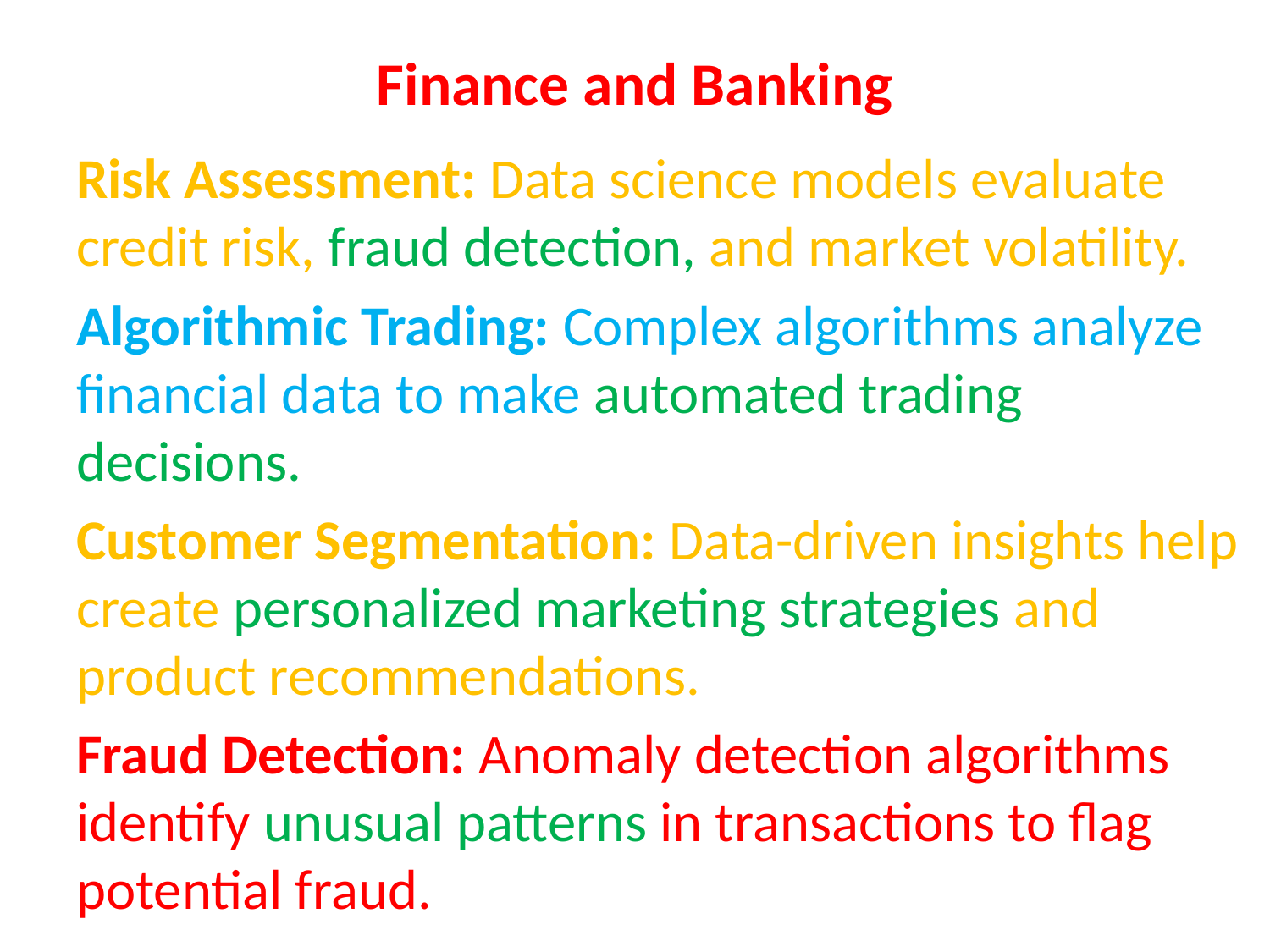

# Finance and Banking
Risk Assessment: Data science models evaluate credit risk, fraud detection, and market volatility.
Algorithmic Trading: Complex algorithms analyze financial data to make automated trading decisions.
Customer Segmentation: Data-driven insights help create personalized marketing strategies and product recommendations.
Fraud Detection: Anomaly detection algorithms identify unusual patterns in transactions to flag potential fraud.